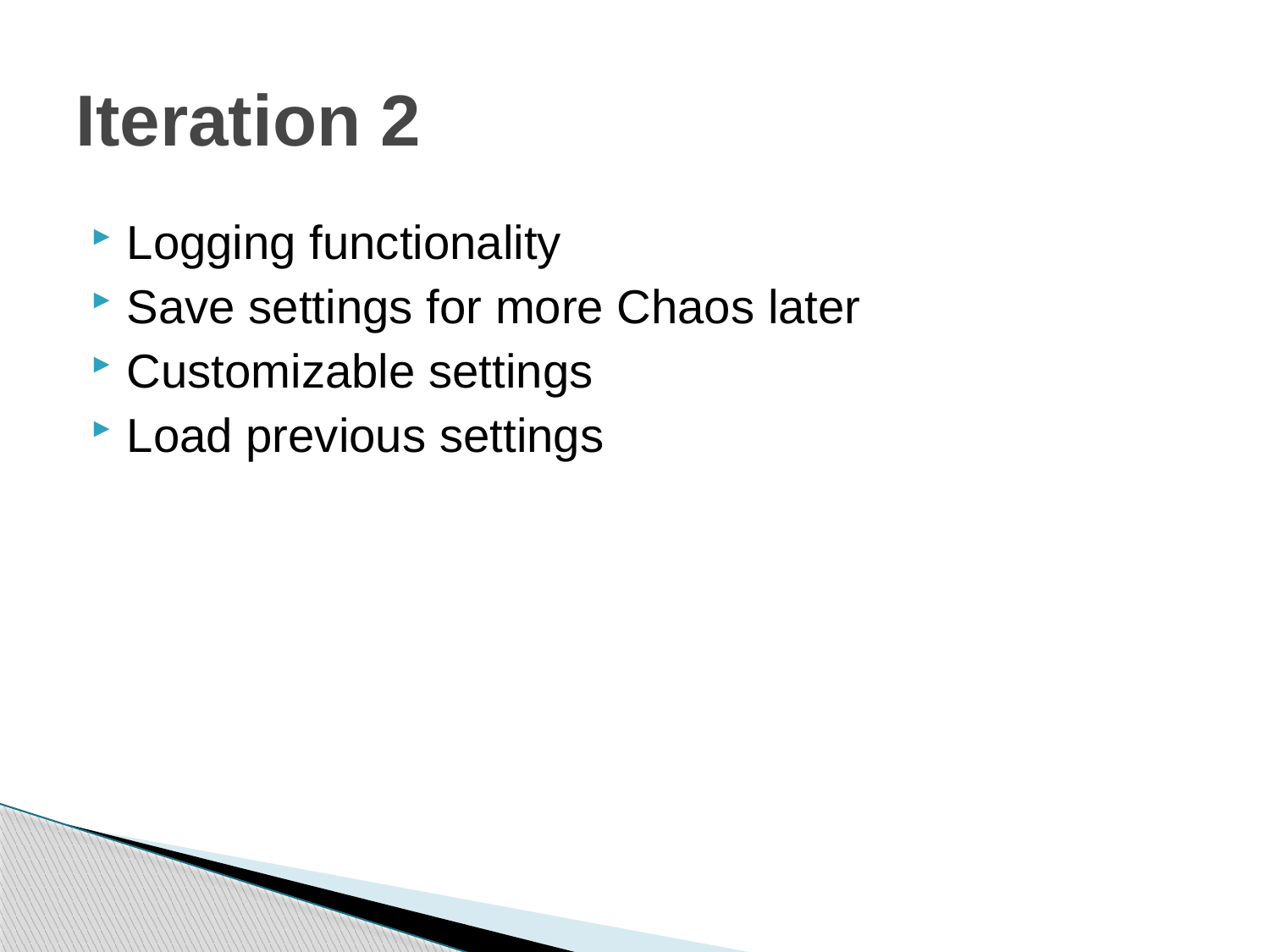

# Iteration 2
Logging functionality
Save settings for more Chaos later
Customizable settings
Load previous settings